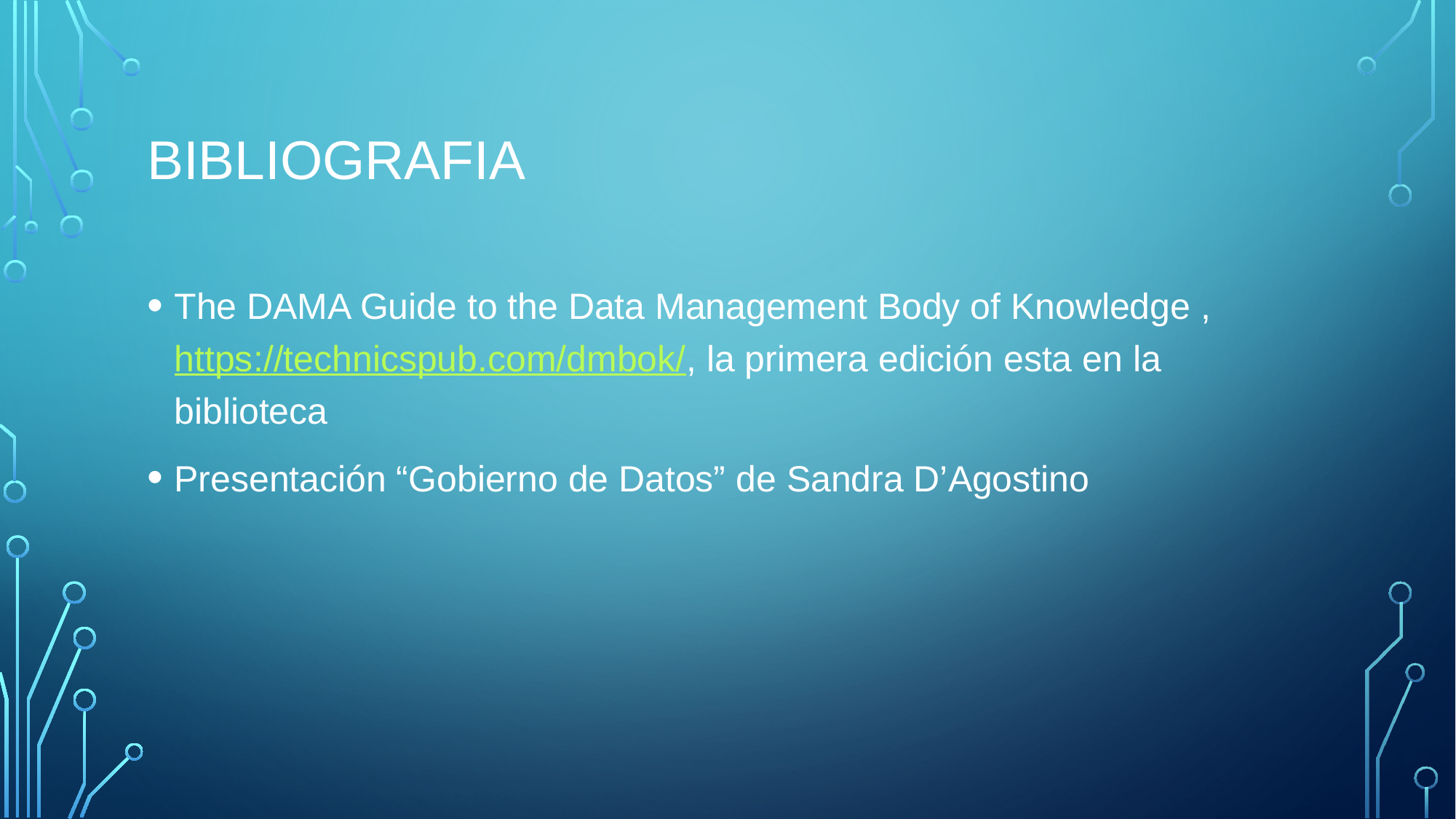

# Bibliografia
The DAMA Guide to the Data Management Body of Knowledge , https://technicspub.com/dmbok/, la primera edición esta en la biblioteca
Presentación “Gobierno de Datos” de Sandra D’Agostino